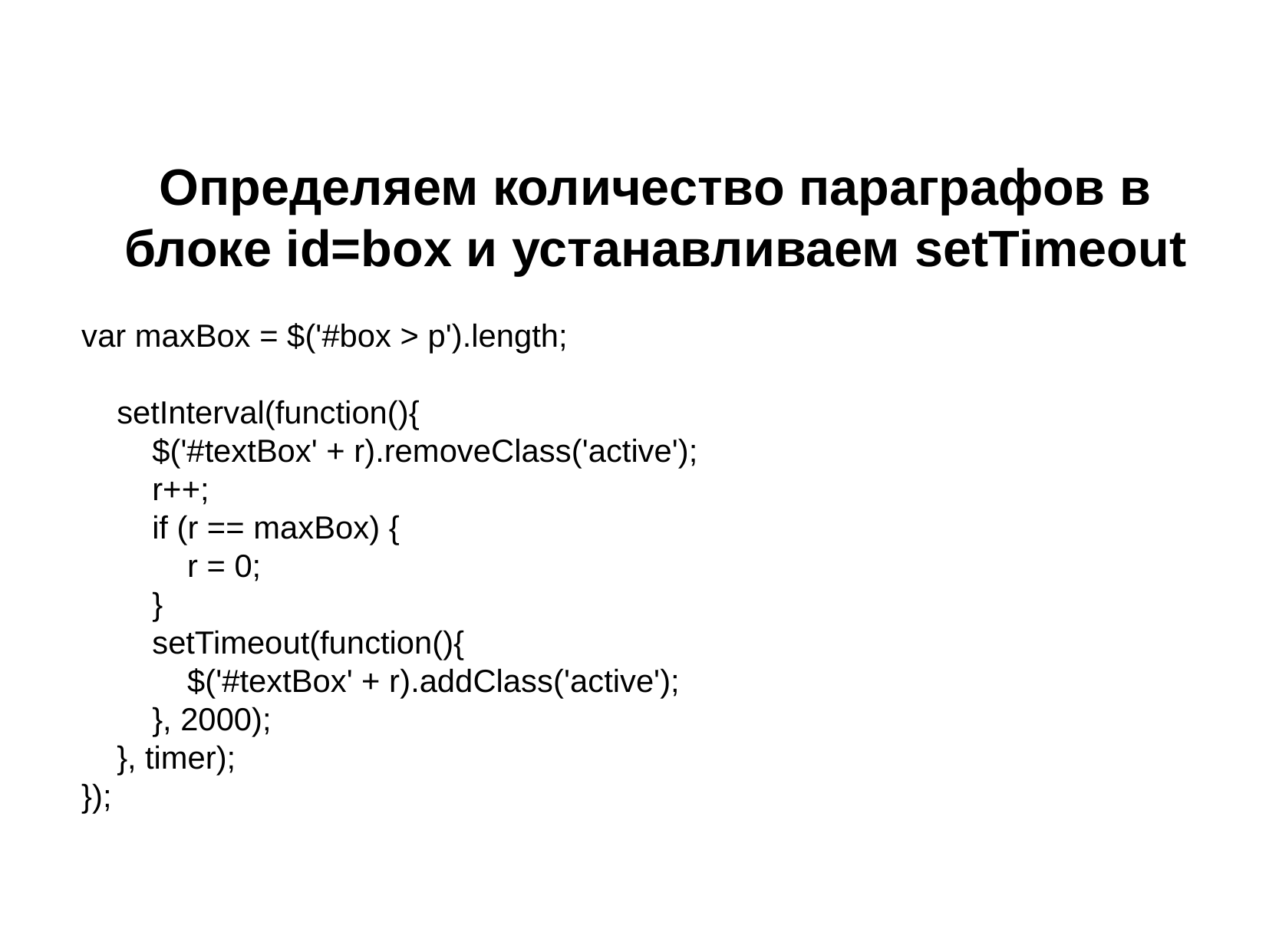

Определяем количество параграфов в блоке id=boх и устанавливаем setTimeout

var maxBox = $('#box > p').length;

    setInterval(function(){
        $('#textBox' + r).removeClass('active');
        r++;
        if (r == maxBox) {
            r = 0;
        }
        setTimeout(function(){
            $('#textBox' + r).addClass('active');
        }, 2000);
    }, timer);
});